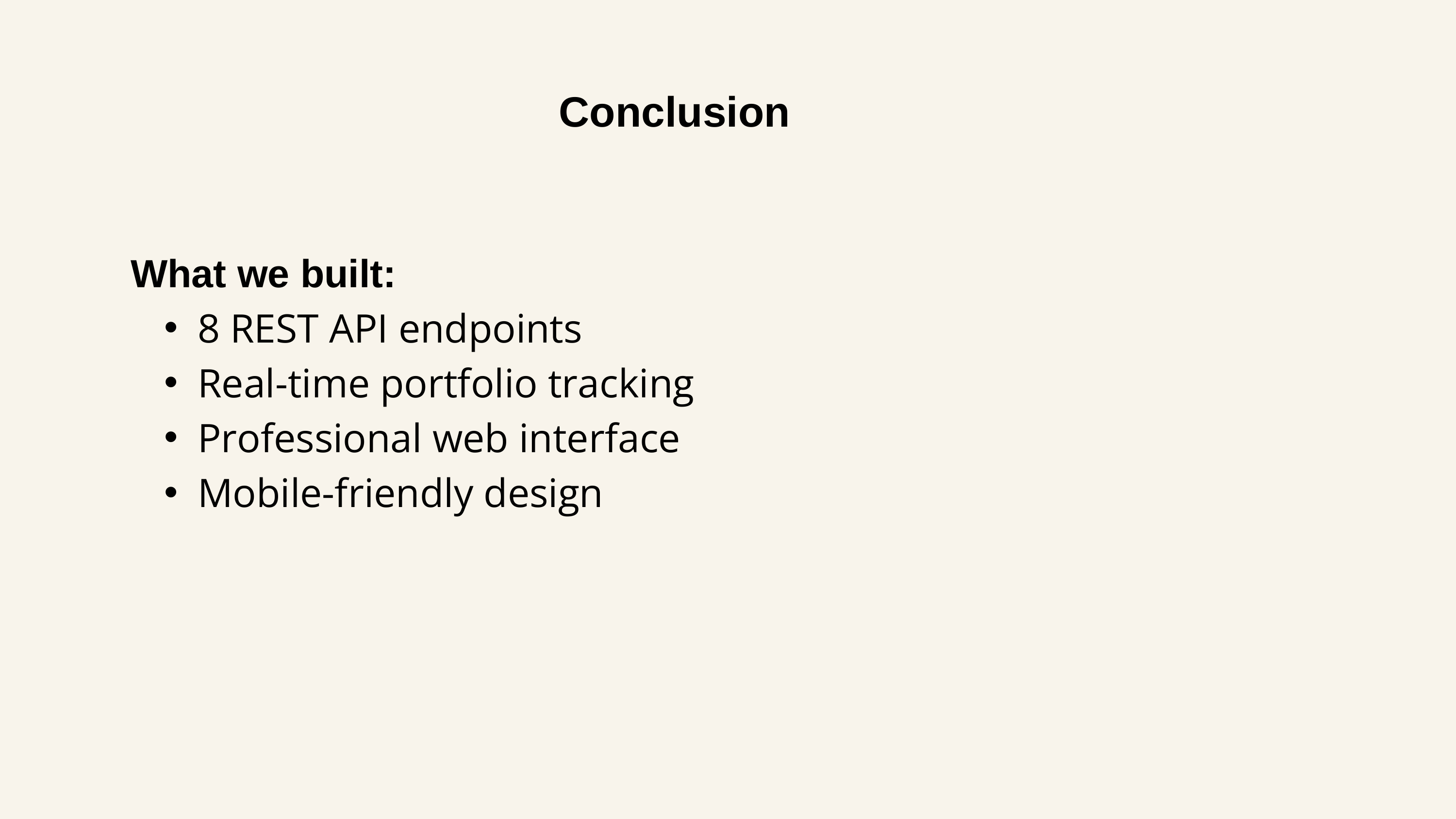

Conclusion

What we built:
8 REST API endpoints
Real-time portfolio tracking
Professional web interface
Mobile-friendly design